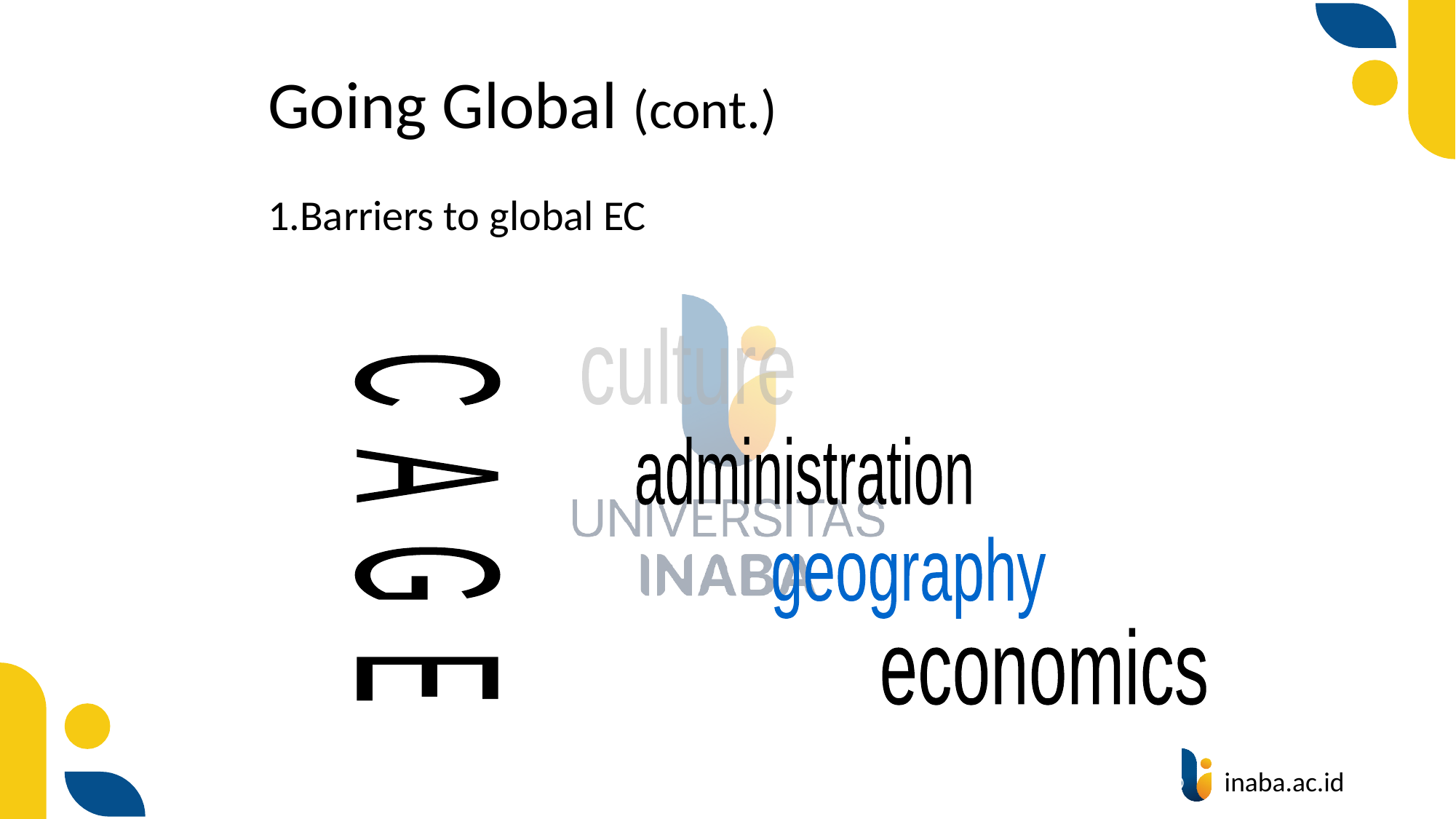

# Going Global (cont.)
Barriers to global EC

culture
administration
C  A  G  E
geography
economics
85
© Prentice Hall 2020